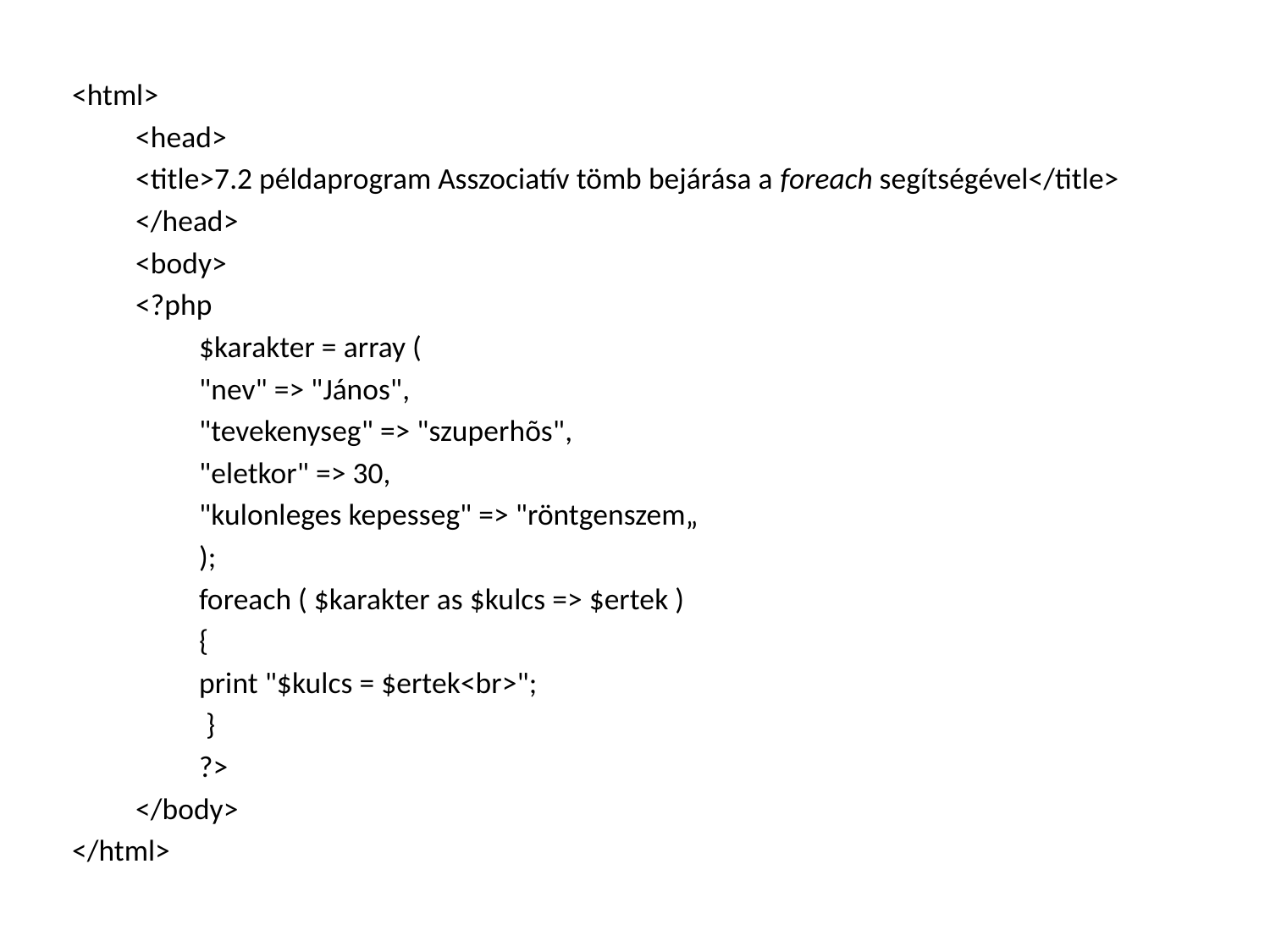

<html>
<head>
<title>7.2 példaprogram Asszociatív tömb bejárása a foreach segítségével</title>
</head>
<body>
<?php
$karakter = array (
"nev" => "János",
"tevekenyseg" => "szuperhõs",
"eletkor" => 30,
"kulonleges kepesseg" => "röntgenszem„
);
foreach ( $karakter as $kulcs => $ertek )
{
print "$kulcs = $ertek<br>";
 }
?>
</body>
</html>